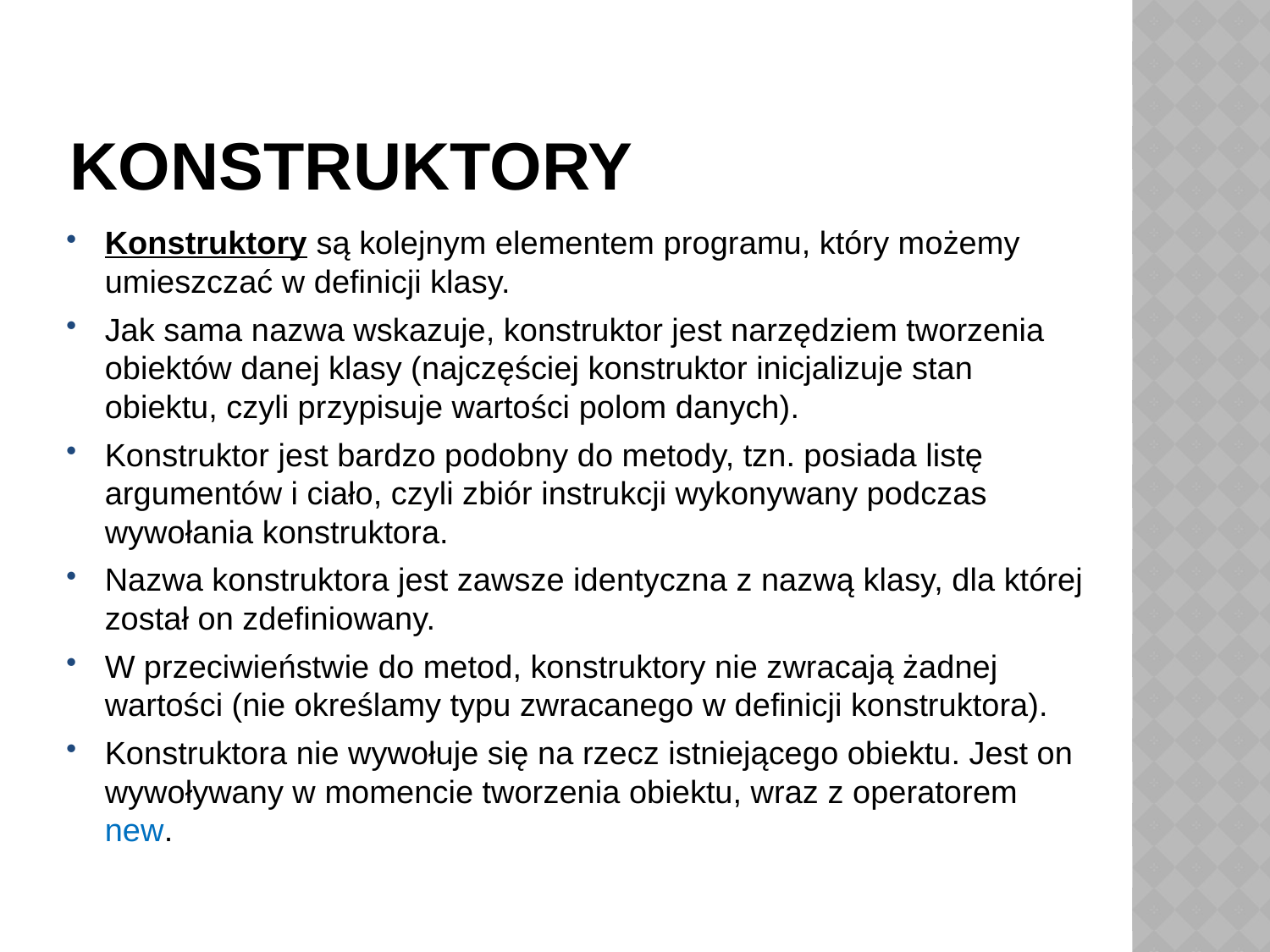

# Konstruktory
Konstruktory są kolejnym elementem programu, który możemy umieszczać w definicji klasy.
Jak sama nazwa wskazuje, konstruktor jest narzędziem tworzenia obiektów danej klasy (najczęściej konstruktor inicjalizuje stan obiektu, czyli przypisuje wartości polom danych).
Konstruktor jest bardzo podobny do metody, tzn. posiada listę argumentów i ciało, czyli zbiór instrukcji wykonywany podczas wywołania konstruktora.
Nazwa konstruktora jest zawsze identyczna z nazwą klasy, dla której został on zdefiniowany.
W przeciwieństwie do metod, konstruktory nie zwracają żadnej wartości (nie określamy typu zwracanego w definicji konstruktora).
Konstruktora nie wywołuje się na rzecz istniejącego obiektu. Jest on wywoływany w momencie tworzenia obiektu, wraz z operatorem new.